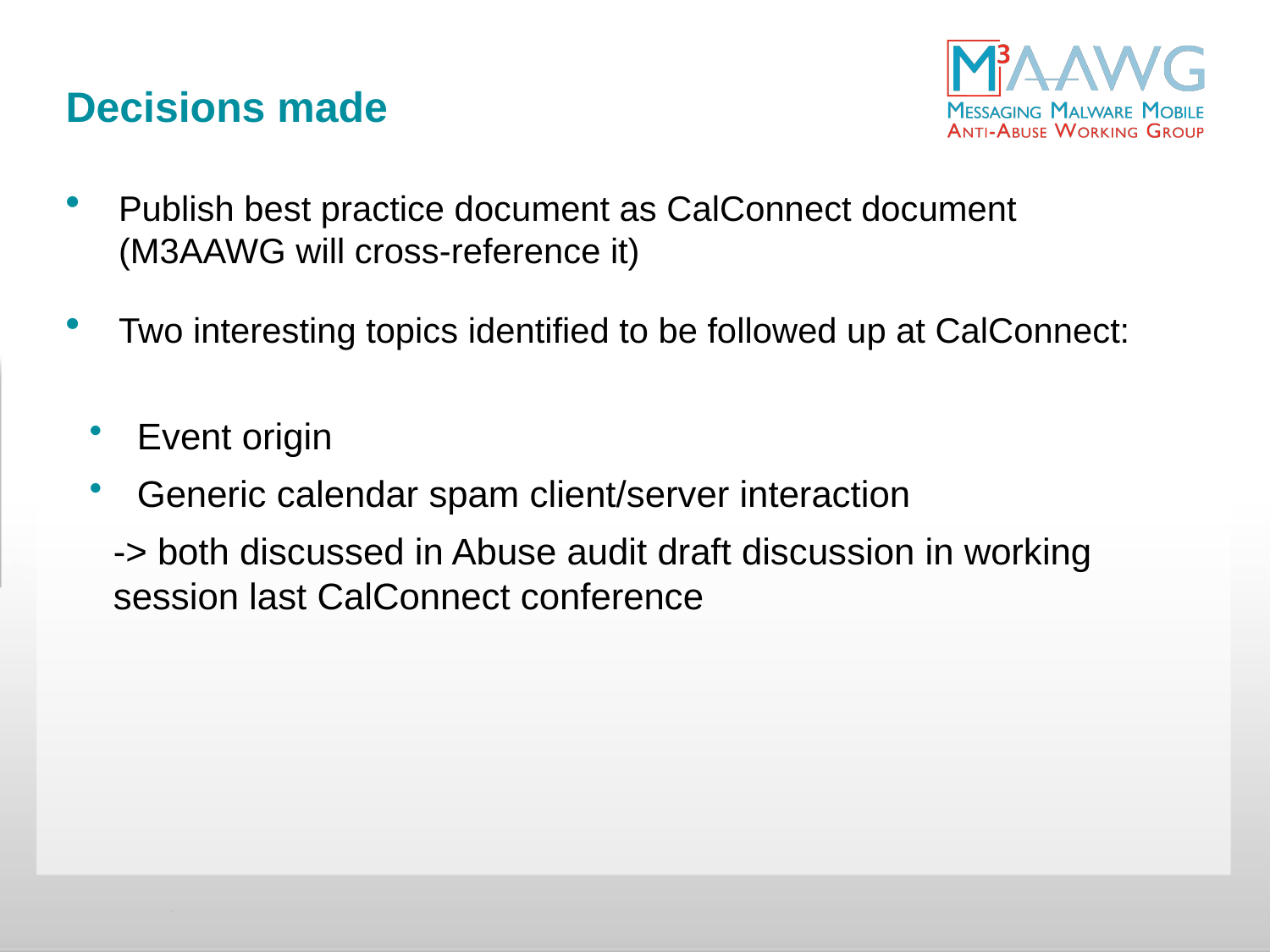

# Decisions made
Publish best practice document as CalConnect document (M3AAWG will cross-reference it)

Two interesting topics identified to be followed up at CalConnect:

Event origin
Generic calendar spam client/server interaction
-> both discussed in Abuse audit draft discussion in working session last CalConnect conference